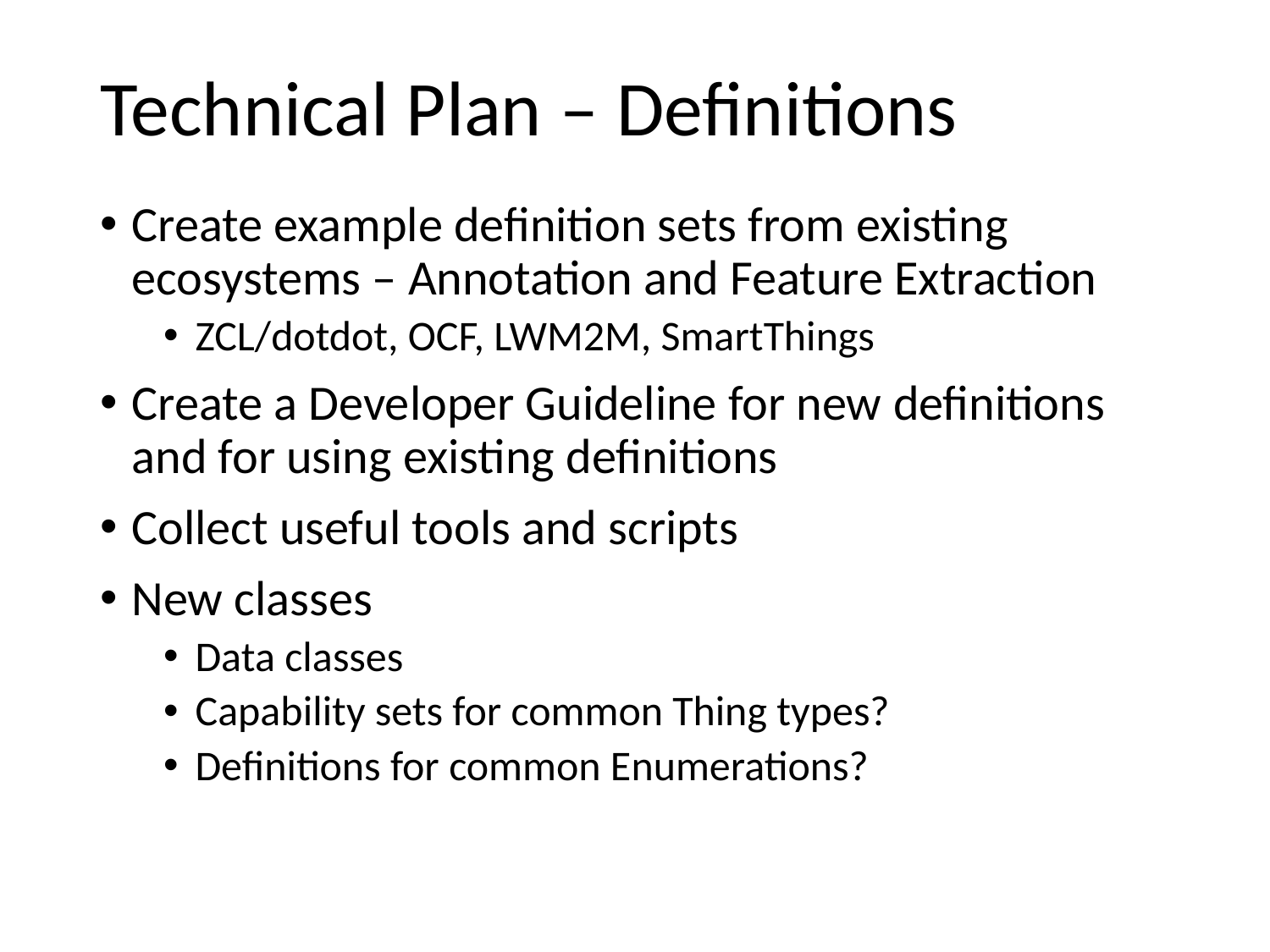

# Technical Plan – Definitions
Create example definition sets from existing ecosystems – Annotation and Feature Extraction
ZCL/dotdot, OCF, LWM2M, SmartThings
Create a Developer Guideline for new definitions and for using existing definitions
Collect useful tools and scripts
New classes
Data classes
Capability sets for common Thing types?
Definitions for common Enumerations?